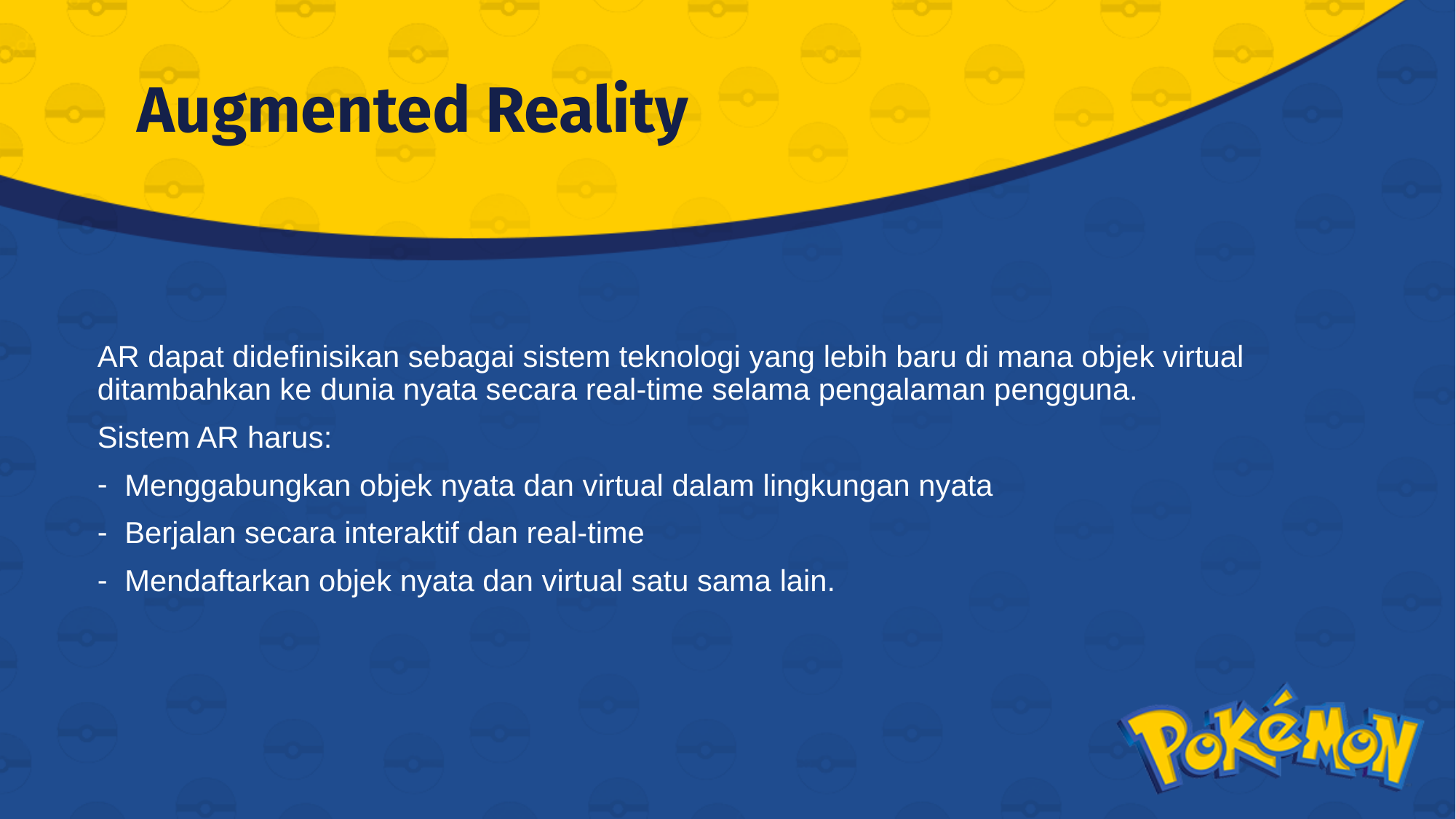

# Augmented Reality
AR dapat didefinisikan sebagai sistem teknologi yang lebih baru di mana objek virtual ditambahkan ke dunia nyata secara real-time selama pengalaman pengguna.
Sistem AR harus:
Menggabungkan objek nyata dan virtual dalam lingkungan nyata
Berjalan secara interaktif dan real-time
Mendaftarkan objek nyata dan virtual satu sama lain.